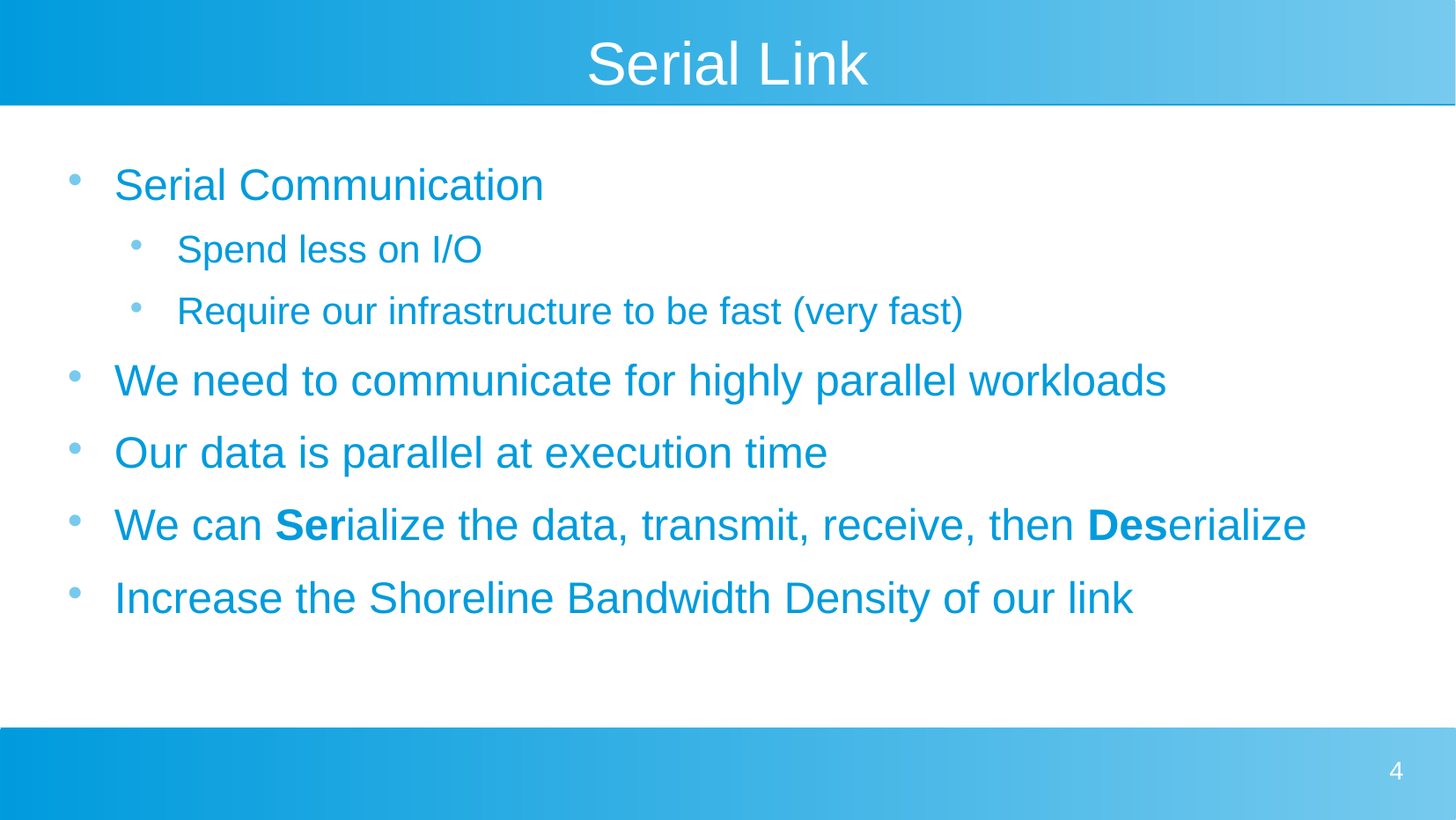

# Serial Link
Serial Communication
Spend less on I/O
Require our infrastructure to be fast (very fast)
We need to communicate for highly parallel workloads
Our data is parallel at execution time
We can Serialize the data, transmit, receive, then Deserialize
Increase the Shoreline Bandwidth Density of our link

4